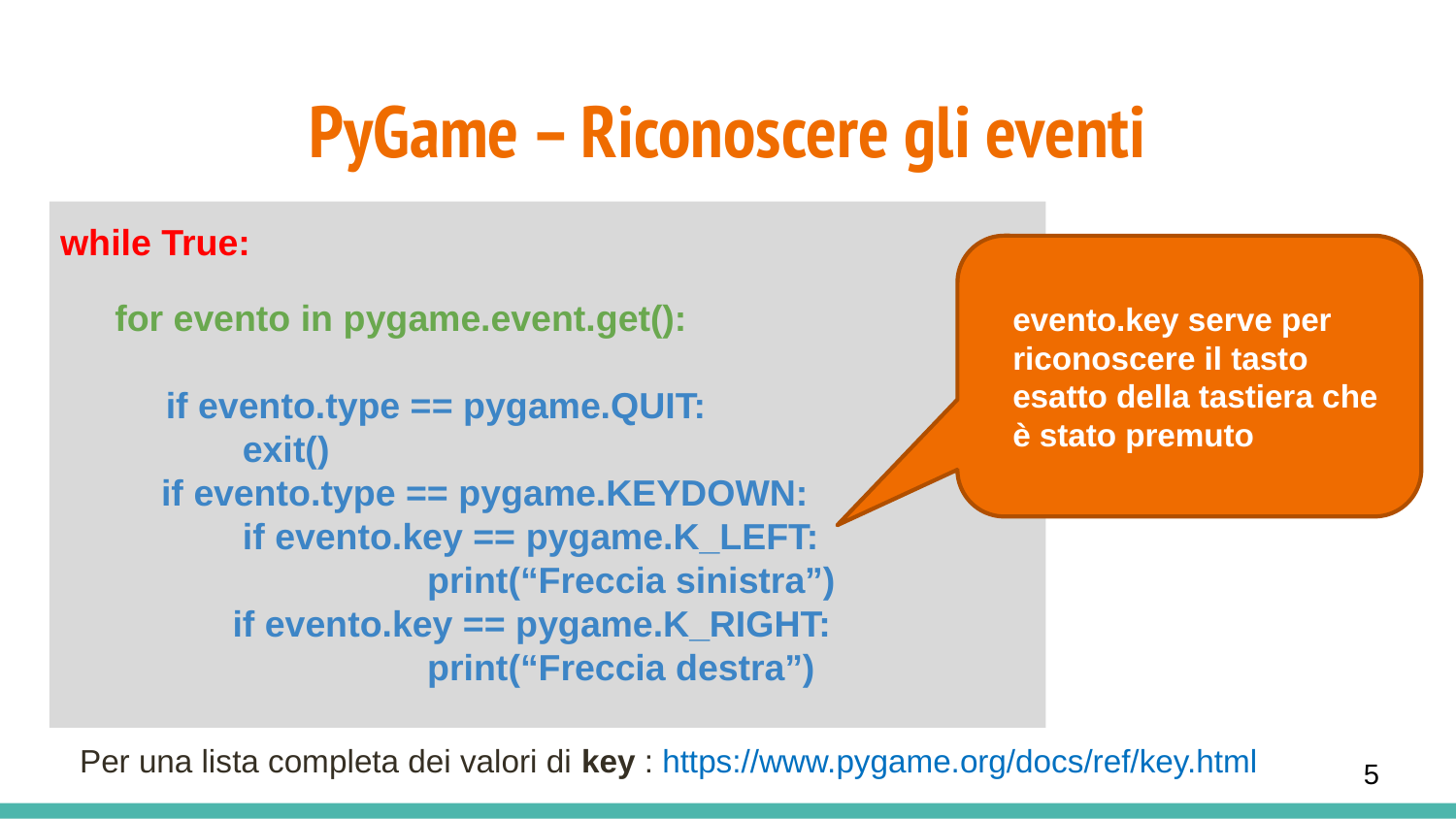

# PyGame – Riconoscere gli eventi
while True:
for evento in pygame.event.get():

     if evento.type == pygame.QUIT:
        exit()
if evento.type == pygame.KEYDOWN:
        if evento.key == pygame.K_LEFT:
		           print(“Freccia sinistra”)
       if evento.key == pygame.K_RIGHT:
		           print(“Freccia destra”)

evento.key serve per riconoscere il tasto esatto della tastiera che è stato premuto
Per una lista completa dei valori di key : https://www.pygame.org/docs/ref/key.html
5